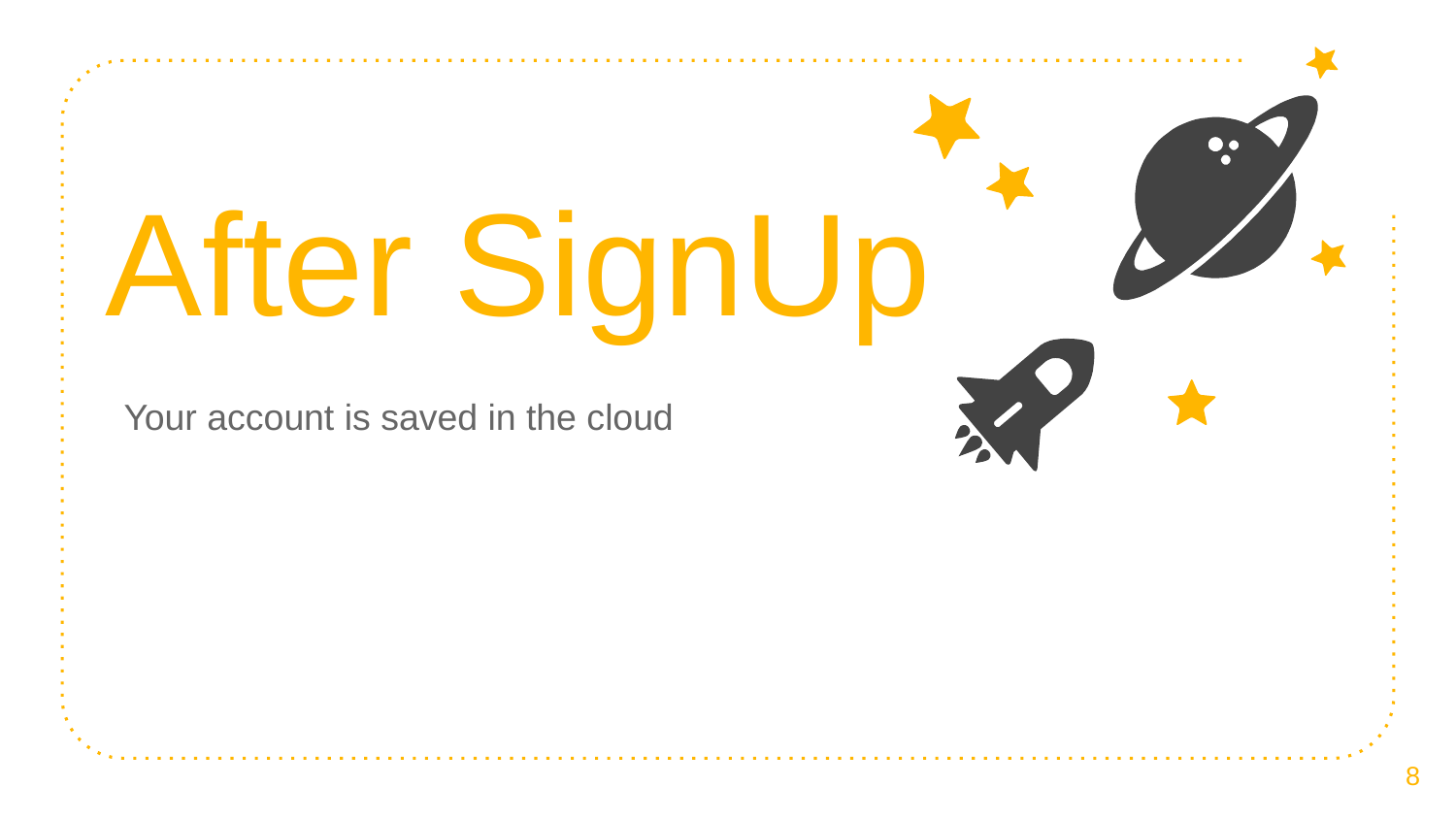

After SignUp

Your account is saved in the cloud

8